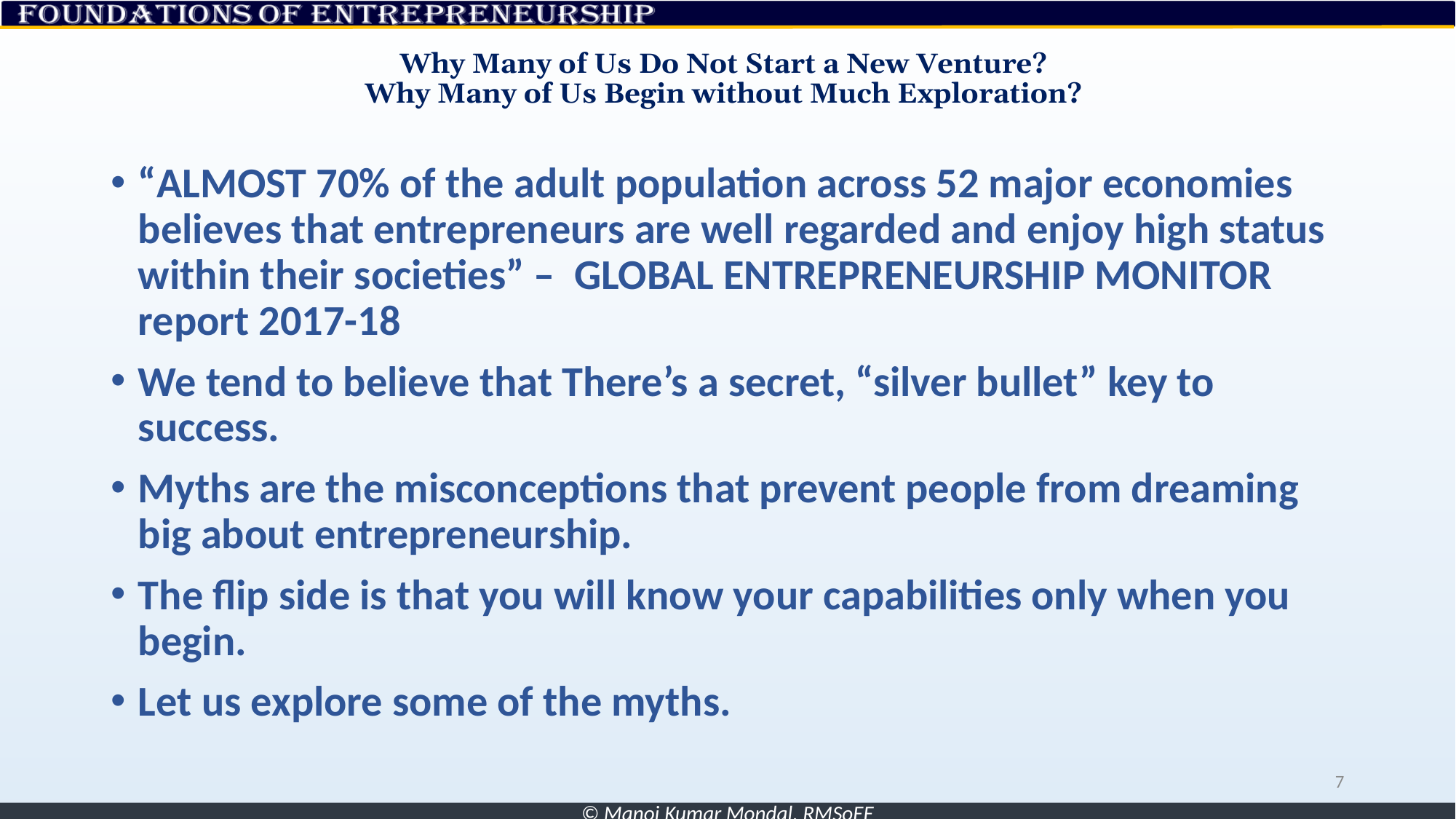

# Why Many of Us Do Not Start a New Venture? Why Many of Us Begin without Much Exploration?
“ALMOST 70% of the adult population across 52 major economies believes that entrepreneurs are well regarded and enjoy high status within their societies” –  GLOBAL ENTREPRENEURSHIP MONITOR report 2017-18
We tend to believe that There’s a secret, “silver bullet” key to success.
Myths are the misconceptions that prevent people from dreaming big about entrepreneurship.
The flip side is that you will know your capabilities only when you begin.
Let us explore some of the myths.
7